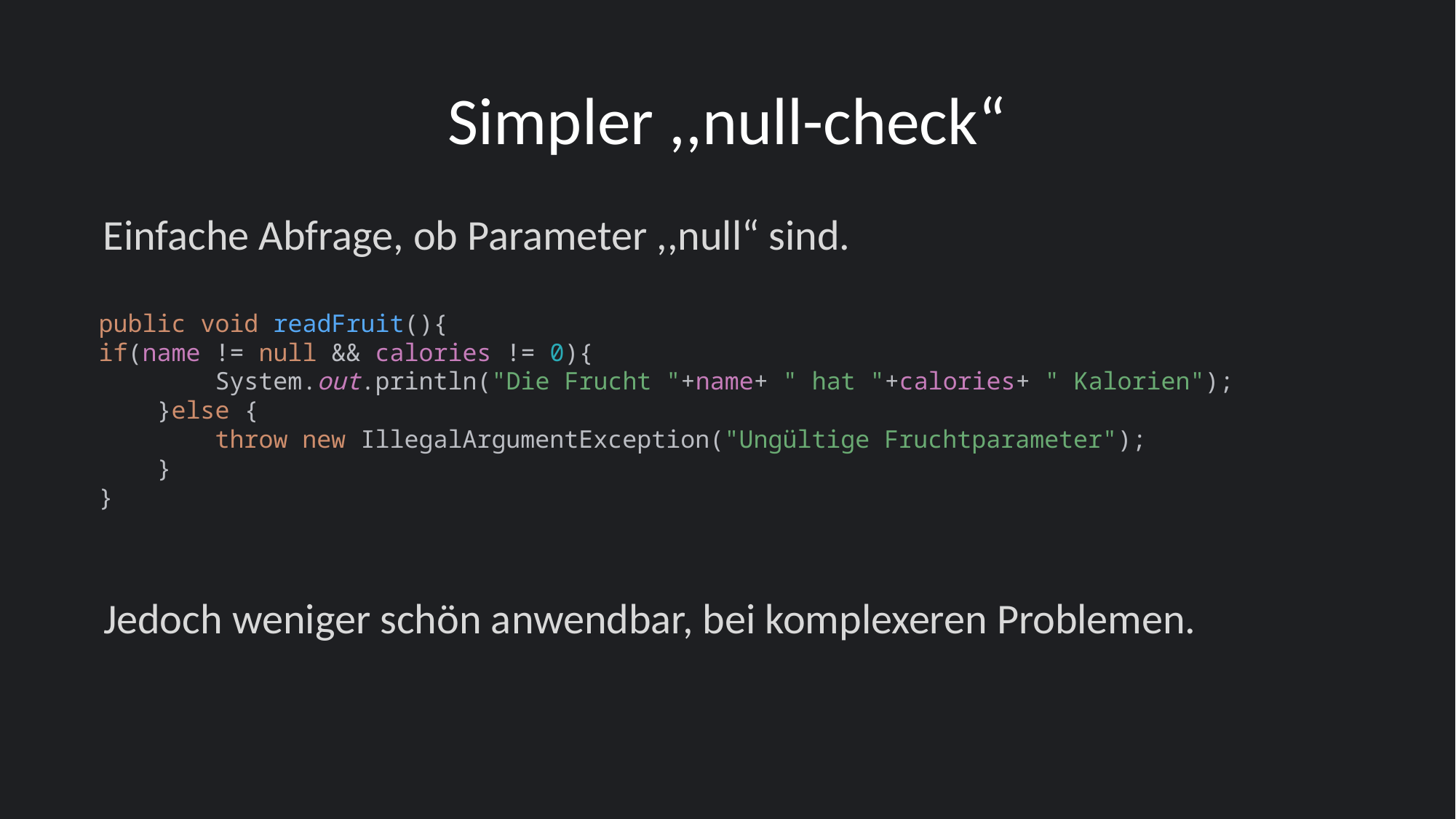

# Simpler ,,null-check“
Einfache Abfrage, ob Parameter ,,null“ sind.
public void readFruit(){
if(name != null && calories != 0){
        System.out.println("Die Frucht "+name+ " hat "+calories+ " Kalorien");
    }else {
        throw new IllegalArgumentException("Ungültige Fruchtparameter");
    }
}
Jedoch weniger schön anwendbar, bei komplexeren Problemen.